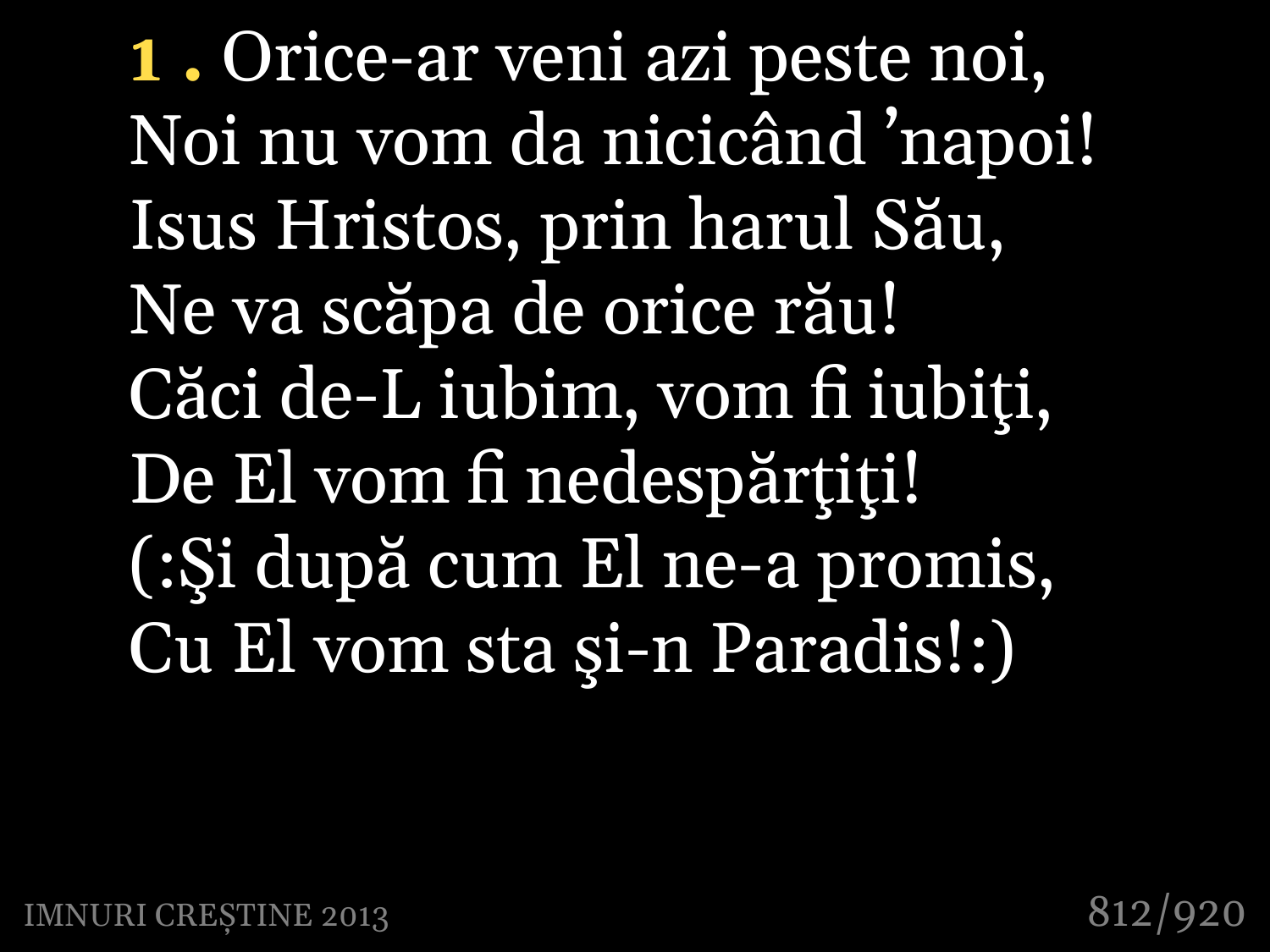

1 . Orice-ar veni azi peste noi,
Noi nu vom da nicicând ’napoi!
Isus Hristos, prin harul Său,
Ne va scăpa de orice rău!
Căci de-L iubim, vom fi iubiţi,
De El vom fi nedespărţiţi!
(:Şi după cum El ne-a promis,
Cu El vom sta şi-n Paradis!:)
812/920
IMNURI CREȘTINE 2013